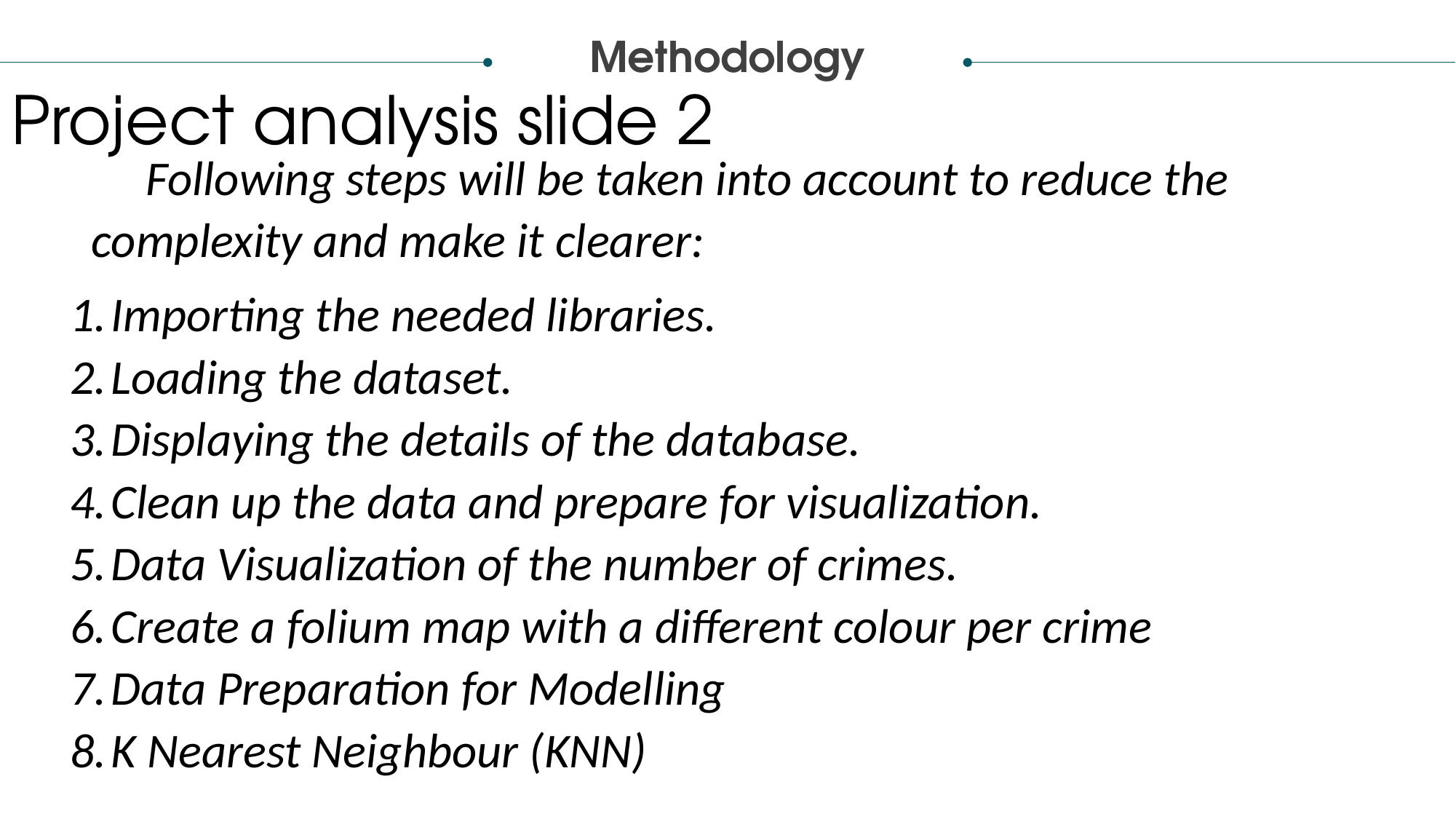

Methodology
Project analysis slide 2
Following steps will be taken into account to reduce the complexity and make it clearer:
Importing the needed libraries.
Loading the dataset.
Displaying the details of the database.
Clean up the data and prepare for visualization.
Data Visualization of the number of crimes.
Create a folium map with a different colour per crime
Data Preparation for Modelling
K Nearest Neighbour (KNN)